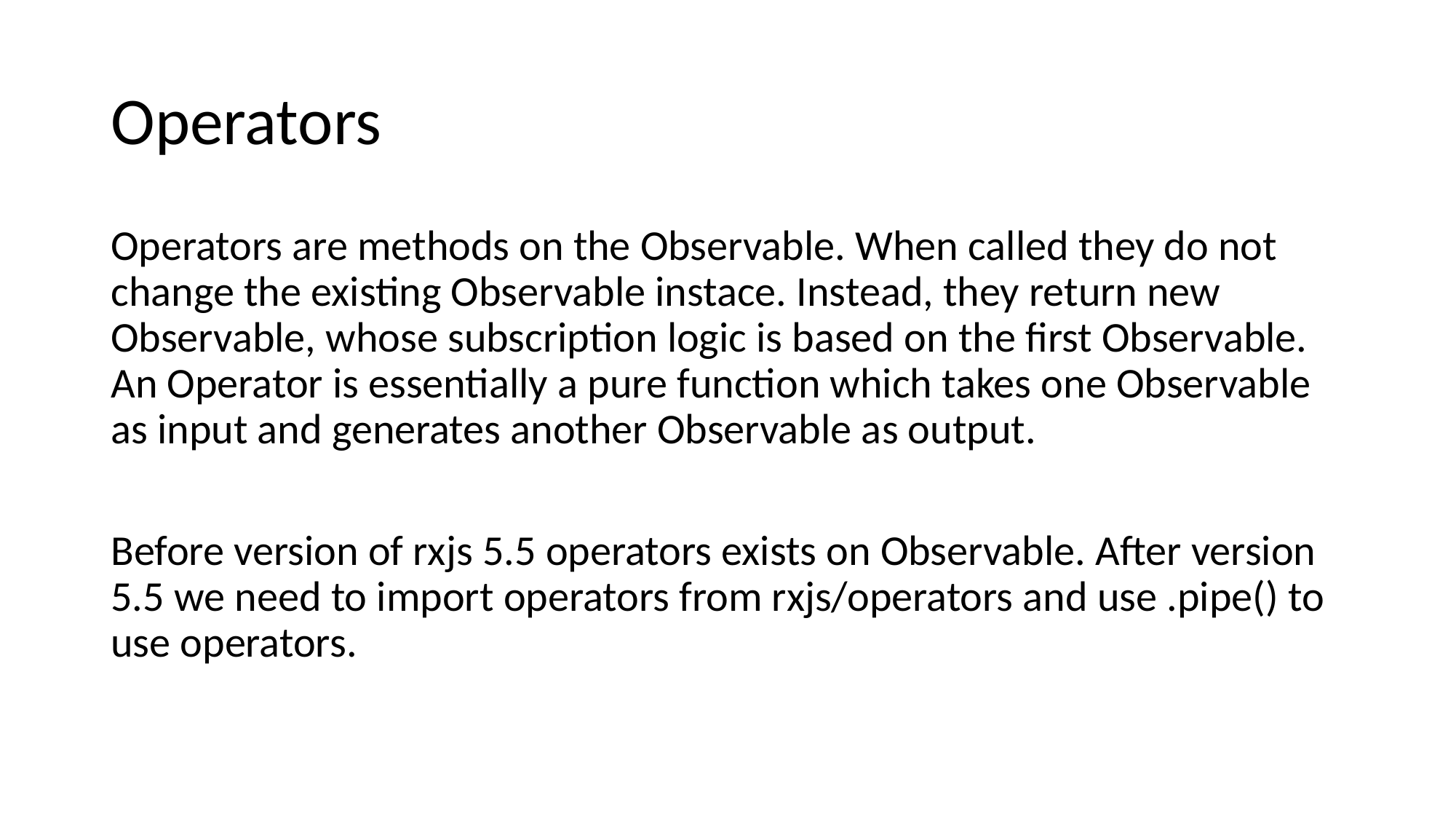

# Operators
Operators are methods on the Observable. When called they do not change the existing Observable instace. Instead, they return new Observable, whose subscription logic is based on the first Observable. An Operator is essentially a pure function which takes one Observable as input and generates another Observable as output.

Before version of rxjs 5.5 operators exists on Observable. After version 5.5 we need to import operators from rxjs/operators and use .pipe() to use operators.